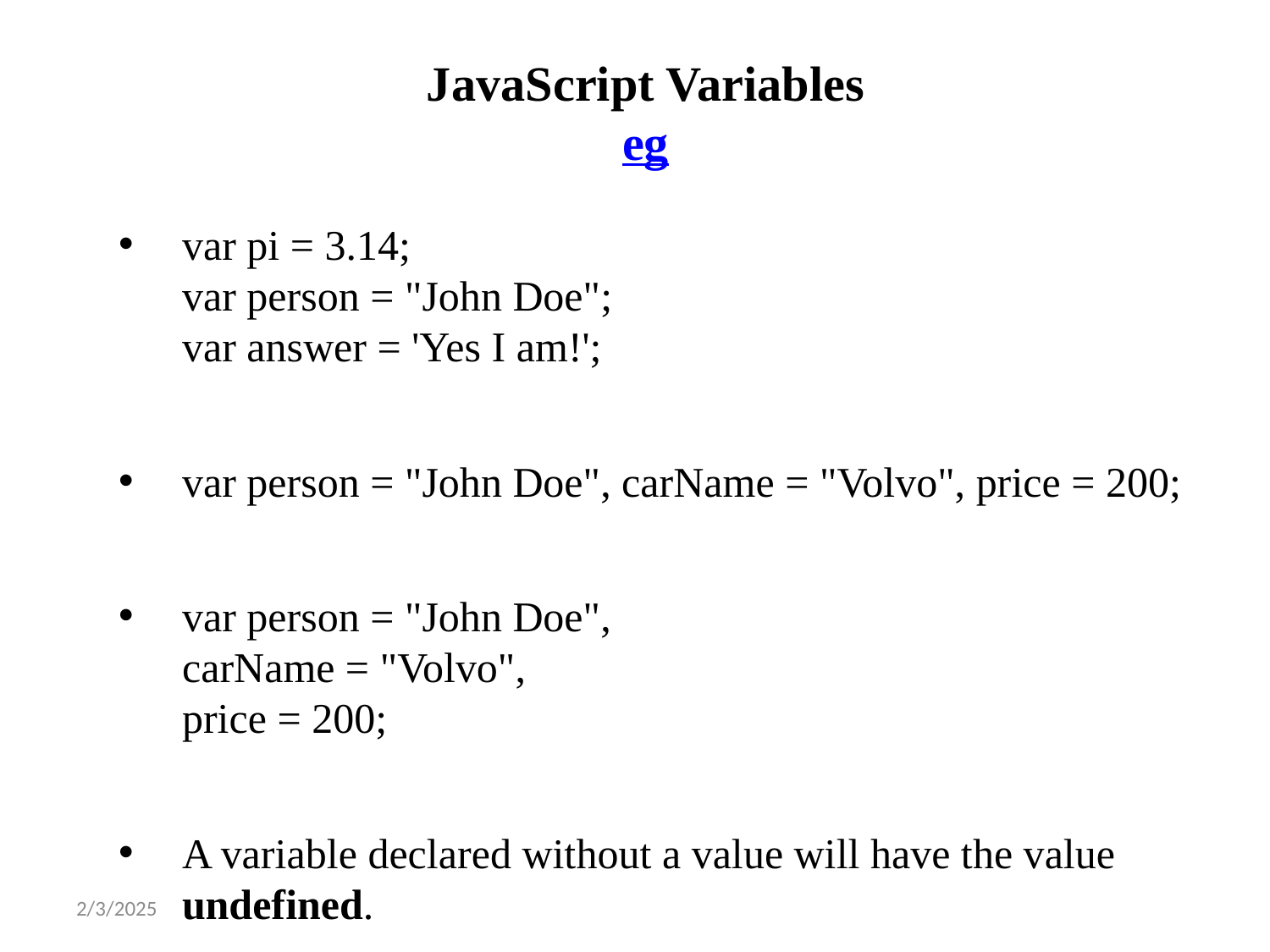

# JavaScript Variables eg
var pi = 3.14;
var person = "John Doe";
var answer = 'Yes I am!';

var person = "John Doe", carName = "Volvo", price = 200;

var person = "John Doe",
carName = "Volvo",
price = 200;

A variable declared without a value will have the value undefined.
2/3/2025